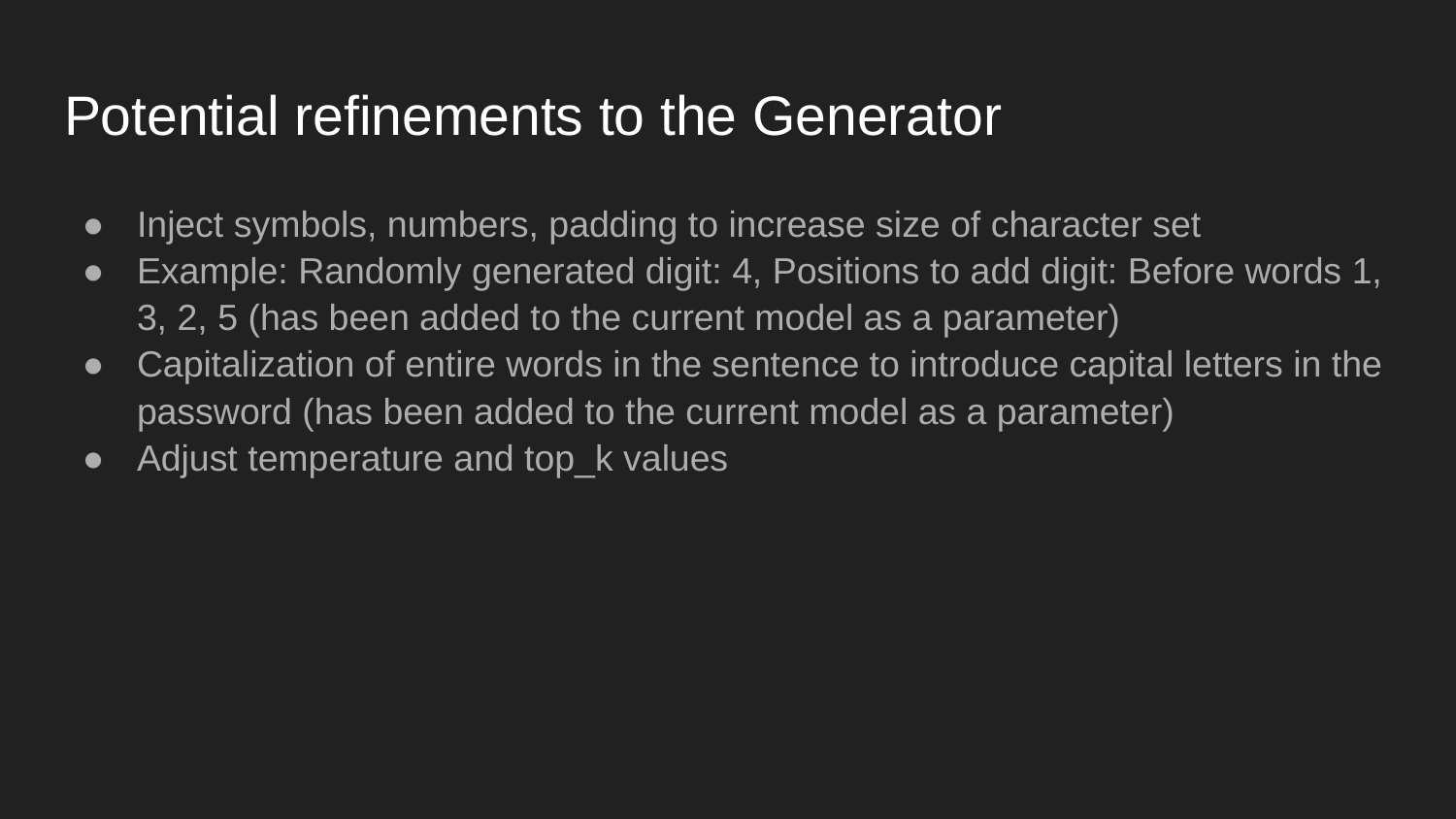

# Potential refinements to the Generator

Inject symbols, numbers, padding to increase size of character set
Example: Randomly generated digit: 4, Positions to add digit: Before words 1, 3, 2, 5 (has been added to the current model as a parameter)
Capitalization of entire words in the sentence to introduce capital letters in the password (has been added to the current model as a parameter)
Adjust temperature and top_k values